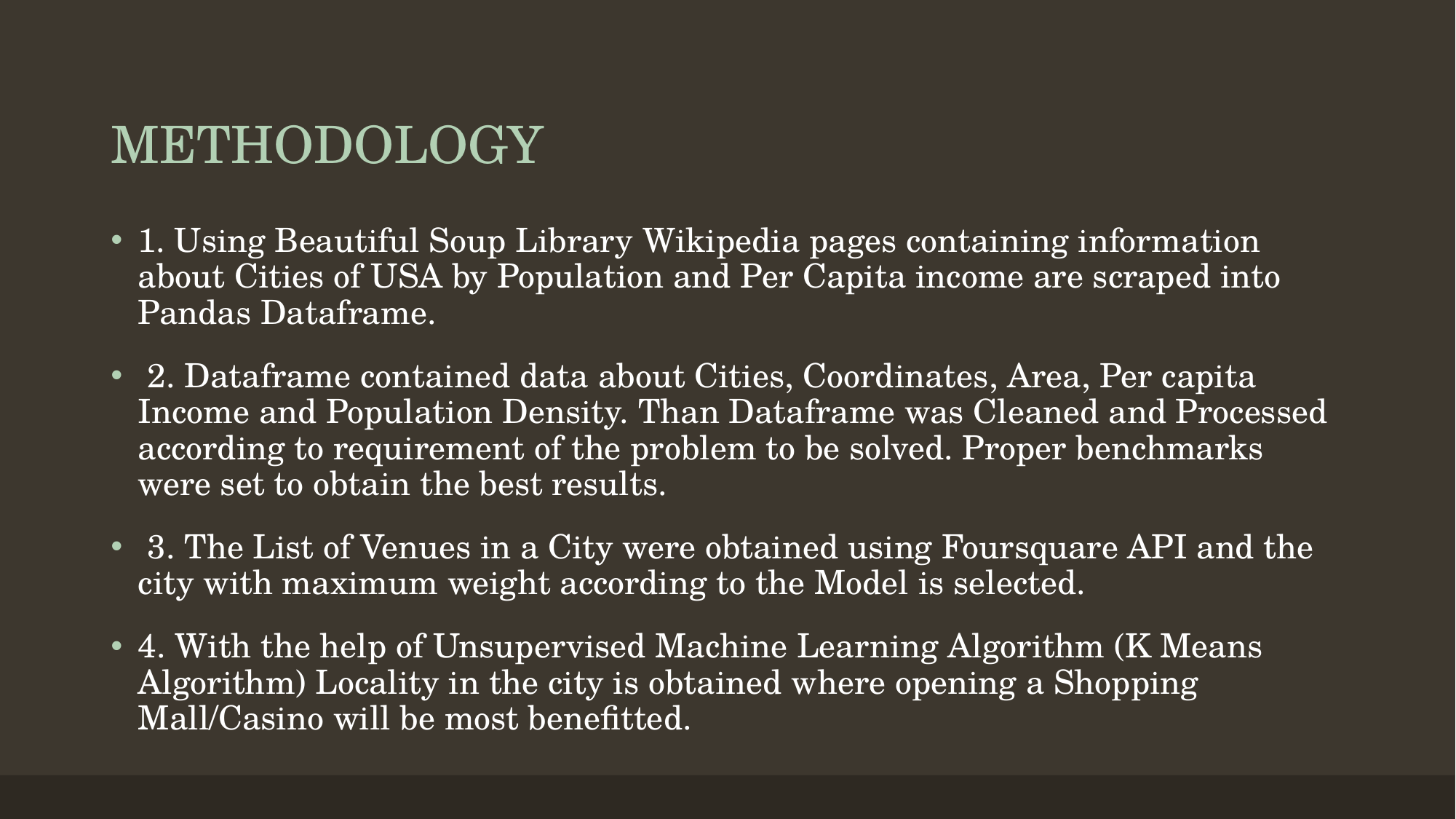

# METHODOLOGY
1. Using Beautiful Soup Library Wikipedia pages containing information about Cities of USA by Population and Per Capita income are scraped into Pandas Dataframe.
 2. Dataframe contained data about Cities, Coordinates, Area, Per capita Income and Population Density. Than Dataframe was Cleaned and Processed according to requirement of the problem to be solved. Proper benchmarks were set to obtain the best results.
 3. The List of Venues in a City were obtained using Foursquare API and the city with maximum weight according to the Model is selected.
4. With the help of Unsupervised Machine Learning Algorithm (K Means Algorithm) Locality in the city is obtained where opening a Shopping Mall/Casino will be most benefitted.